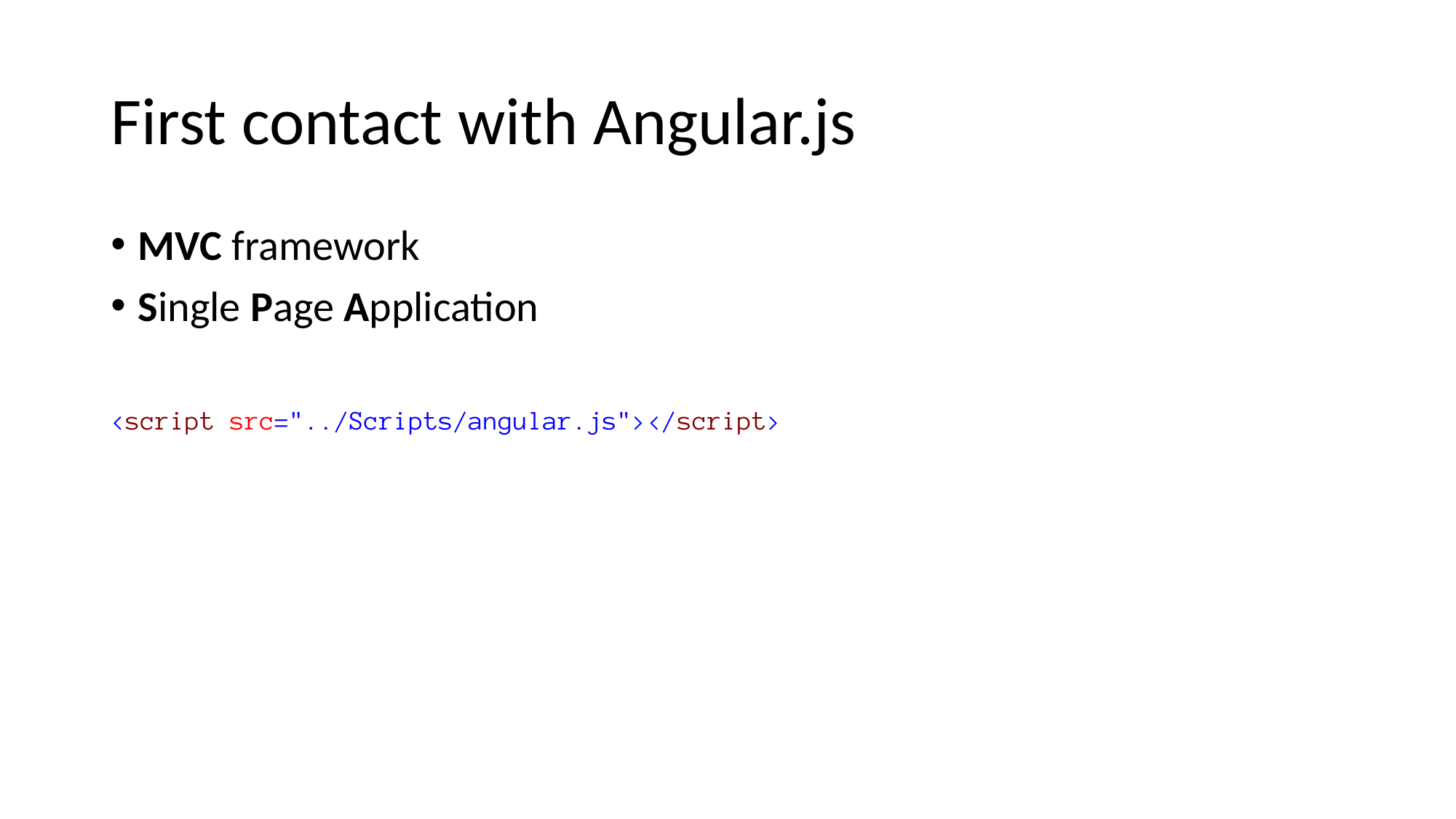

# First contact with Angular.js
MVC framework
Single Page Application

<script src="../Scripts/angular.js"></script>